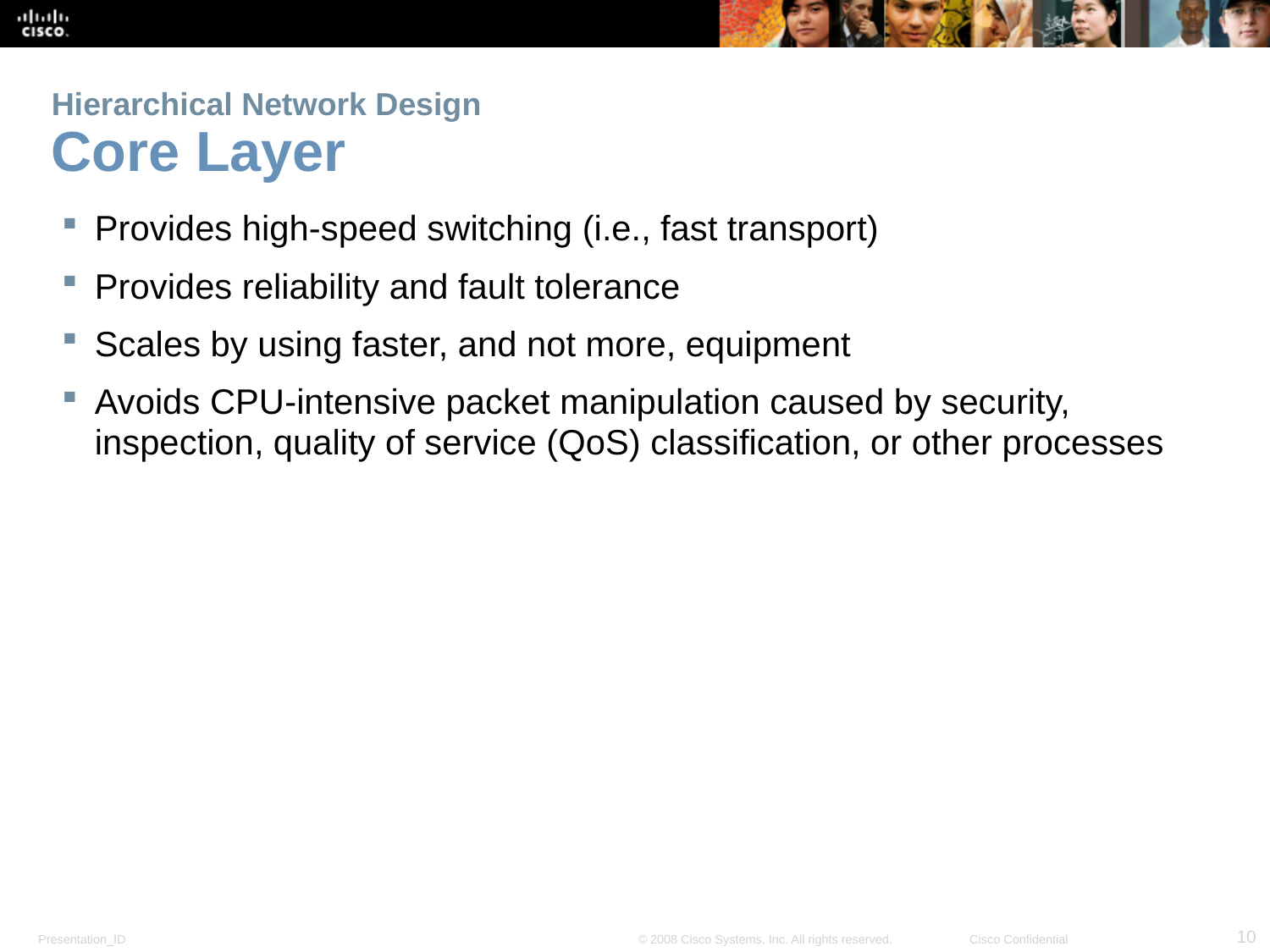

# Hierarchical Network Design Core Layer
Provides high-speed switching (i.e., fast transport)
Provides reliability and fault tolerance
Scales by using faster, and not more, equipment
Avoids CPU-intensive packet manipulation caused by security, inspection, quality of service (QoS) classification, or other processes